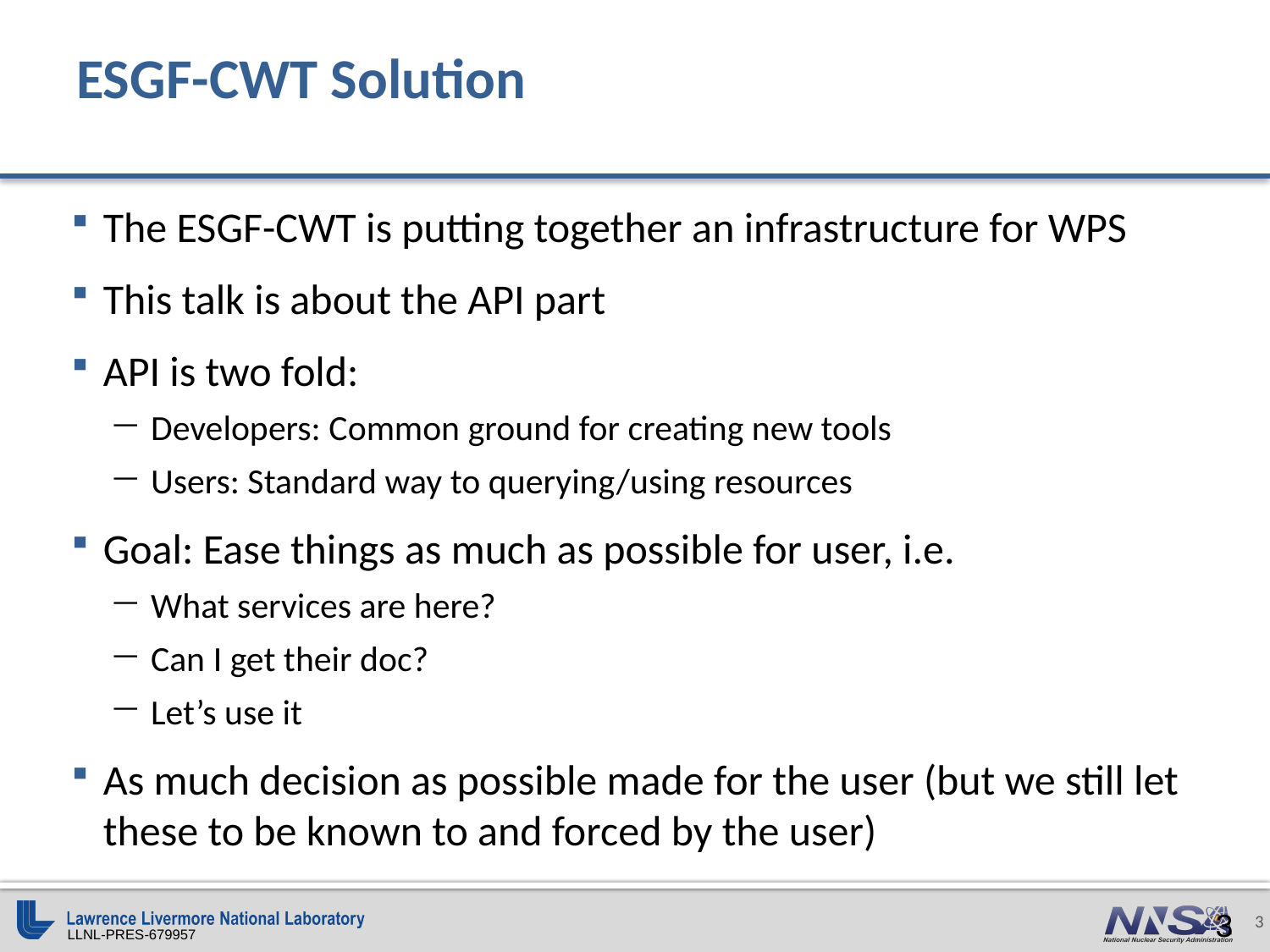

# ESGF-CWT Solution
The ESGF-CWT is putting together an infrastructure for WPS
This talk is about the API part
API is two fold:
Developers: Common ground for creating new tools
Users: Standard way to querying/using resources
Goal: Ease things as much as possible for user, i.e.
What services are here?
Can I get their doc?
Let’s use it
As much decision as possible made for the user (but we still let these to be known to and forced by the user)
3